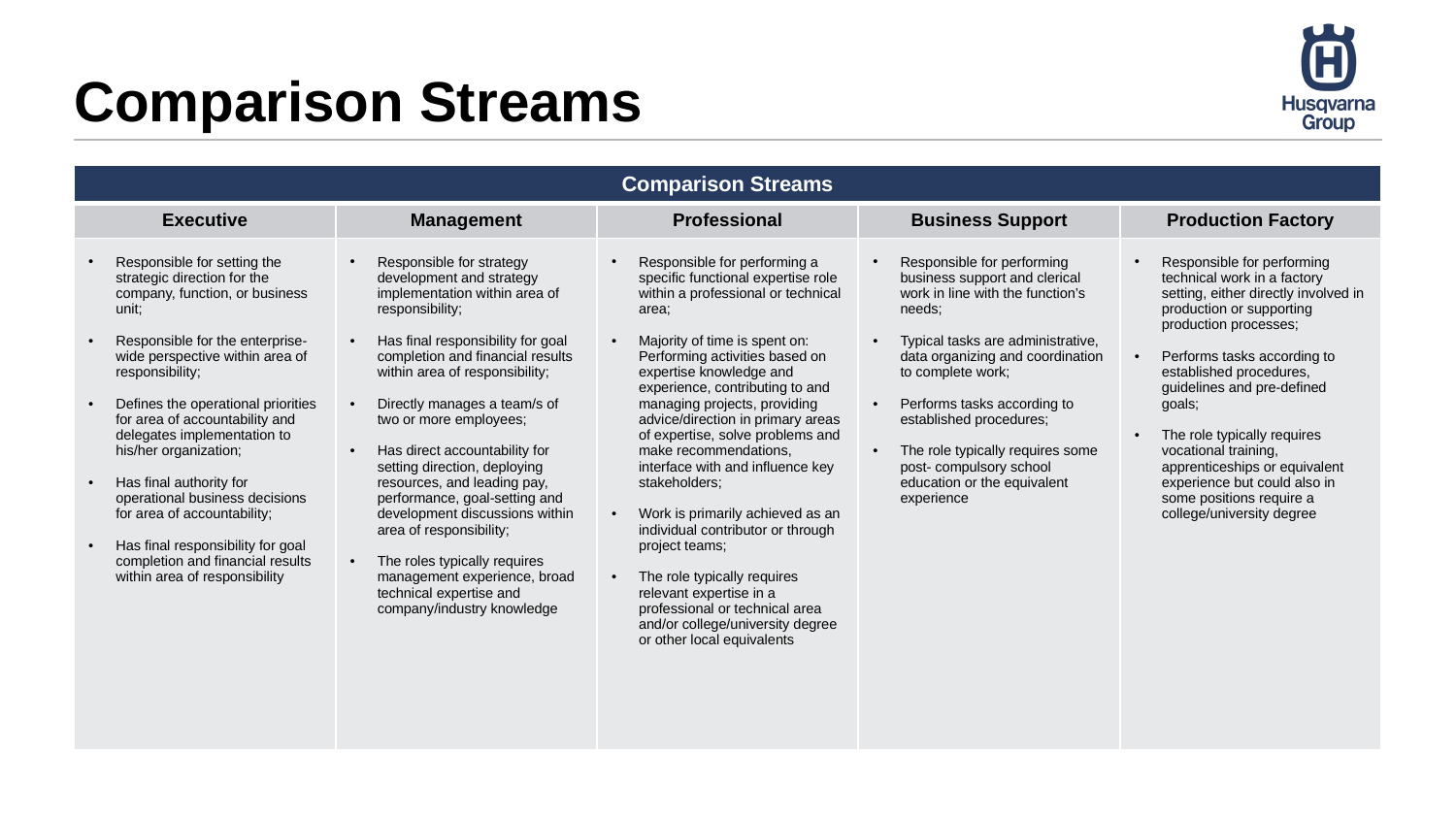

# Comparison Streams
| Comparison Streams |  |  |  |  |
| --- | --- | --- | --- | --- |
| Executive | Management | Professional | Business Support | Production Factory |
| Responsible for setting the strategic direction for the company, function, or business unit; Responsible for the enterprise-wide perspective within area of responsibility; Defines the operational priorities for area of accountability and delegates implementation to his/her organization; Has final authority for operational business decisions for area of accountability; Has final responsibility for goal completion and financial results within area of responsibility | Responsible for strategy development and strategy implementation within area of responsibility; Has final responsibility for goal completion and financial results within area of responsibility; Directly manages a team/s of two or more employees; Has direct accountability for setting direction, deploying resources, and leading pay, performance, goal-setting and development discussions within area of responsibility; The roles typically requires management experience, broad technical expertise and company/industry knowledge | Responsible for performing a specific functional expertise role within a professional or technical area; Majority of time is spent on: Performing activities based on expertise knowledge and experience, contributing to and managing projects, providing advice/direction in primary areas of expertise, solve problems and make recommendations, interface with and influence key stakeholders; Work is primarily achieved as an individual contributor or through project teams; The role typically requires relevant expertise in a professional or technical area and/or college/university degree or other local equivalents | Responsible for performing business support and clerical work in line with the function’s needs; Typical tasks are administrative, data organizing and coordination to complete work; Performs tasks according to established procedures; The role typically requires some post- compulsory school education or the equivalent experience | Responsible for performing technical work in a factory setting, either directly involved in production or supporting production processes; Performs tasks according to established procedures, guidelines and pre-defined goals; The role typically requires vocational training, apprenticeships or equivalent experience but could also in some positions require a college/university degree |